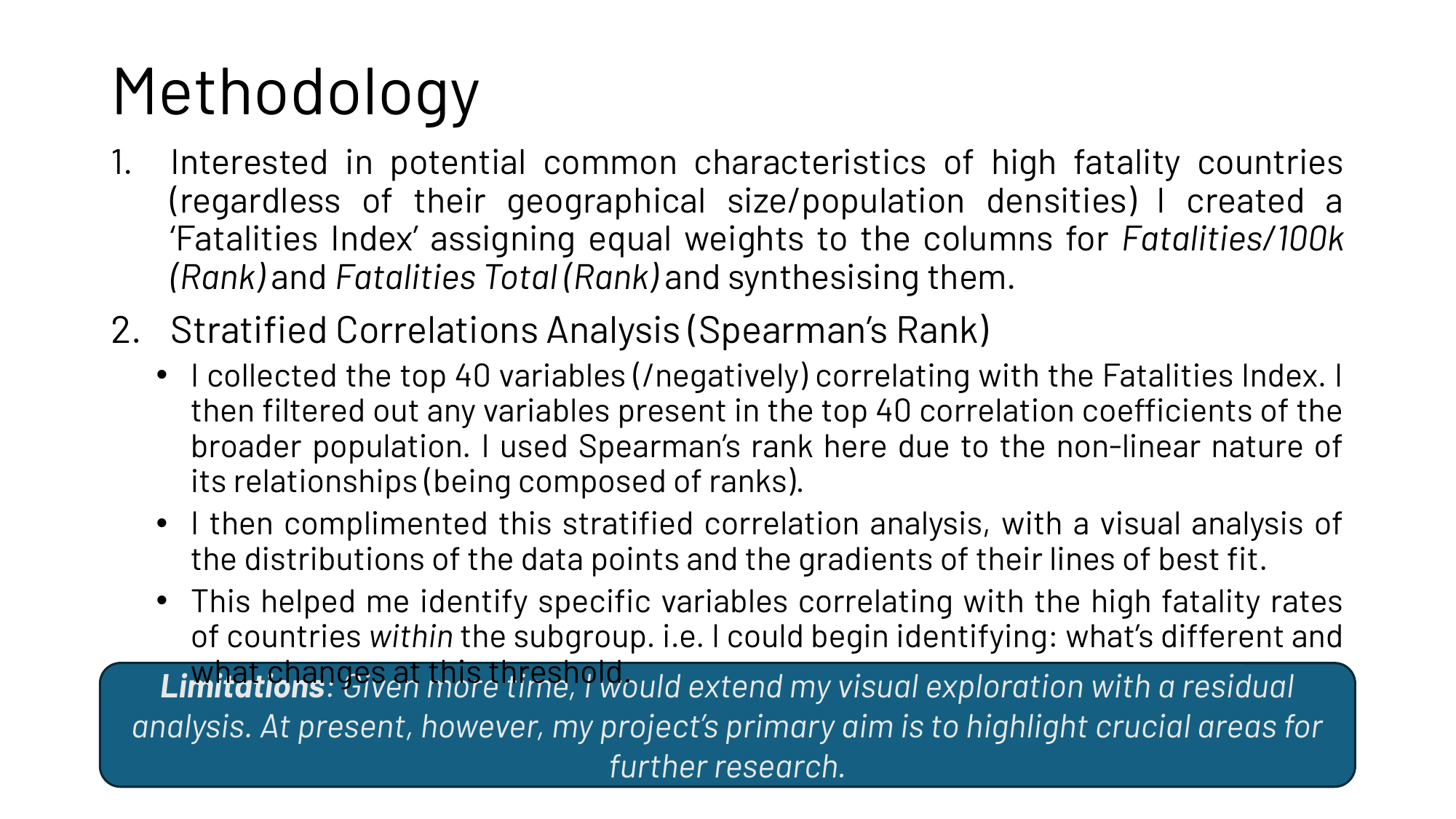

# Methodology
Interested in potential common characteristics of high fatality countries (regardless of their geographical size/population densities) I created a ‘Fatalities Index’ assigning equal weights to the columns for Fatalities/100k (Rank) and Fatalities Total (Rank) and synthesising them.
Stratified Correlations Analysis (Spearman’s Rank)
I collected the top 40 variables (/negatively) correlating with the Fatalities Index. I then filtered out any variables present in the top 40 correlation coefficients of the broader population. I used Spearman’s rank here due to the non-linear nature of its relationships (being composed of ranks).
I then complimented this stratified correlation analysis, with a visual analysis of the distributions of the data points and the gradients of their lines of best fit.
This helped me identify specific variables correlating with the high fatality rates of countries within the subgroup. i.e. I could begin identifying: what’s different and what changes at this threshold.
Limitations: Given more time, I would extend my visual exploration with a residual analysis. At present, however, my project’s primary aim is to highlight crucial areas for further research.